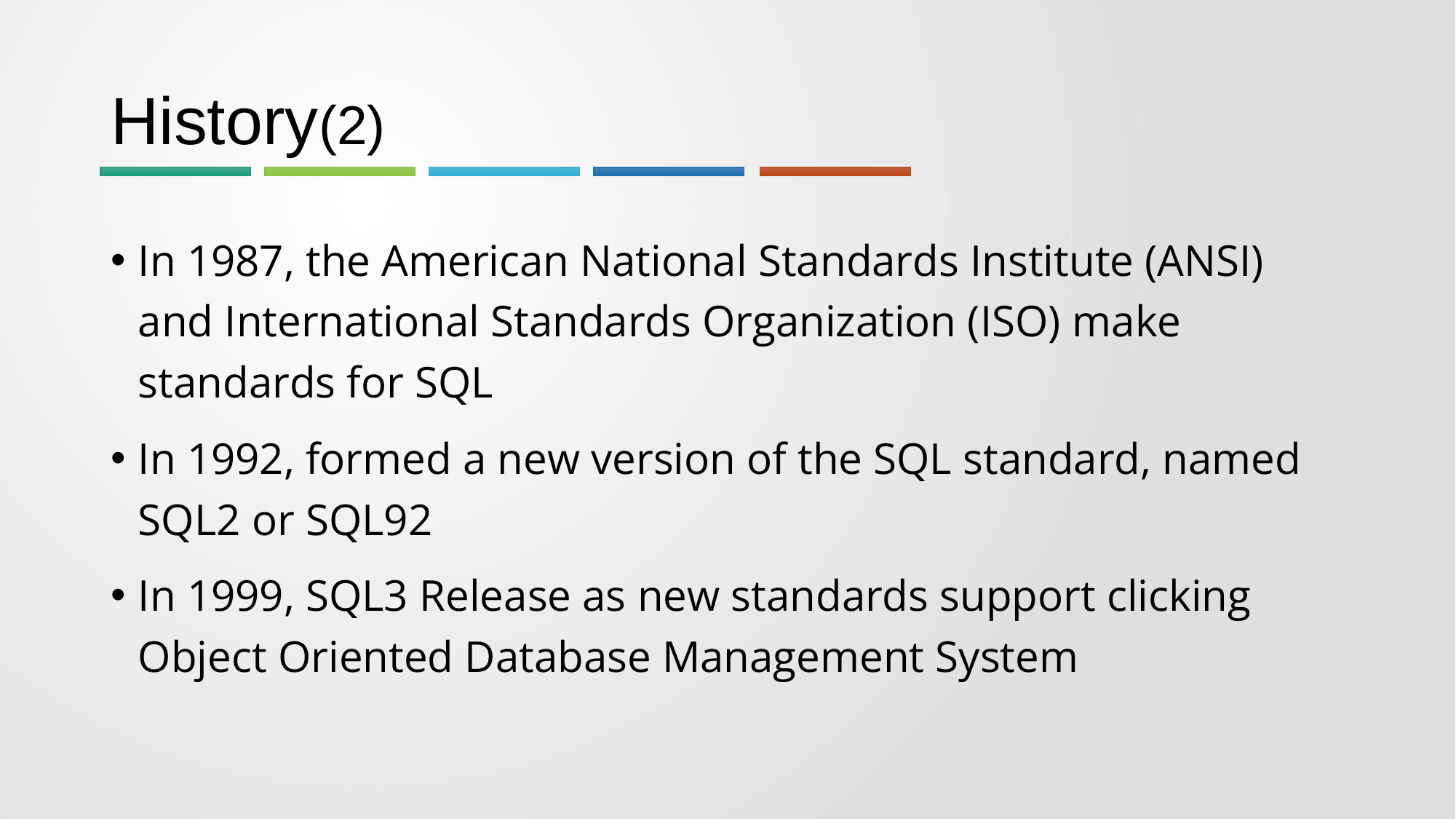

# History(2)
In 1987, the American National Standards Institute (ANSI) and International Standards Organization (ISO) make standards for SQL
In 1992, formed a new version of the SQL standard, named SQL2 or SQL92
In 1999, SQL3 Release as new standards support clicking Object Oriented Database Management System